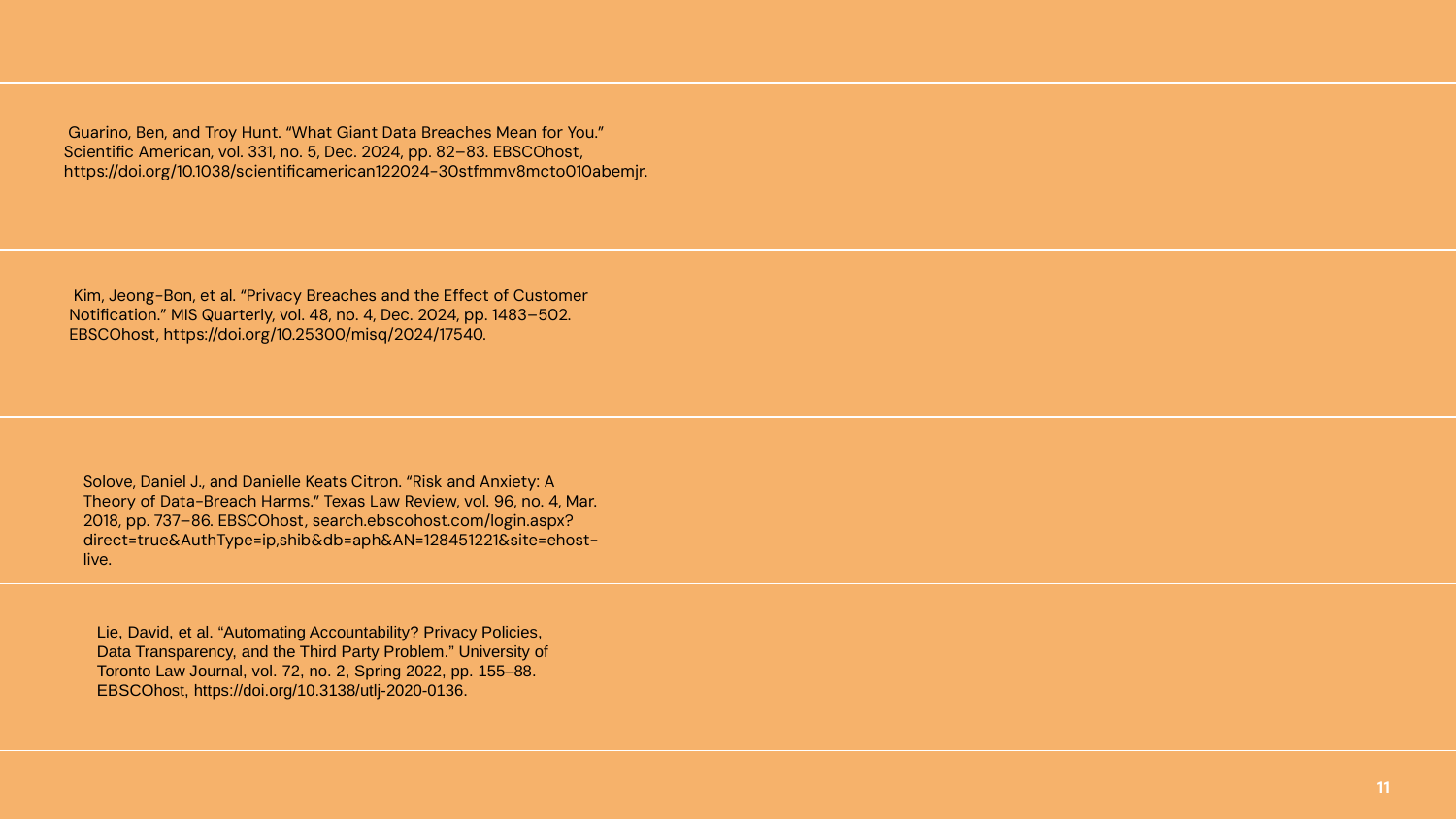

Guarino, Ben, and Troy Hunt. “What Giant Data Breaches Mean for You.” Scientific American, vol. 331, no. 5, Dec. 2024, pp. 82–83. EBSCOhost, https://doi.org/10.1038/scientificamerican122024-30stfmmv8mcto010abemjr.

 Kim, Jeong-Bon, et al. “Privacy Breaches and the Effect of Customer Notification.” MIS Quarterly, vol. 48, no. 4, Dec. 2024, pp. 1483–502. EBSCOhost, https://doi.org/10.25300/misq/2024/17540.
Solove, Daniel J., and Danielle Keats Citron. “Risk and Anxiety: A Theory of Data-Breach Harms.” Texas Law Review, vol. 96, no. 4, Mar. 2018, pp. 737–86. EBSCOhost, search.ebscohost.com/login.aspx?direct=true&AuthType=ip,shib&db=aph&AN=128451221&site=ehost-live.
Lie, David, et al. “Automating Accountability? Privacy Policies, Data Transparency, and the Third Party Problem.” University of Toronto Law Journal, vol. 72, no. 2, Spring 2022, pp. 155–88. EBSCOhost, https://doi.org/10.3138/utlj-2020-0136.
11